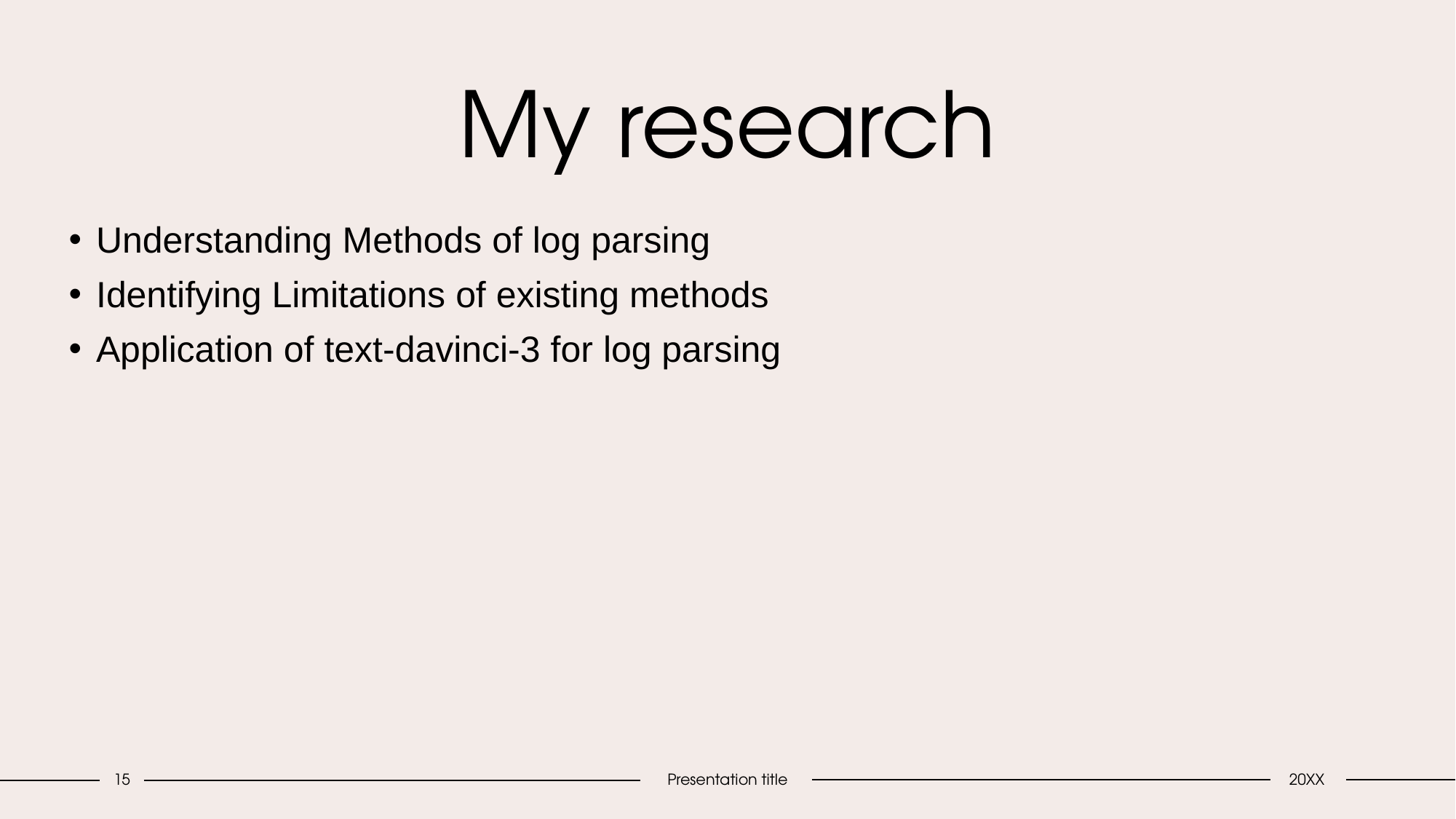

# My research
Understanding Methods of log parsing
Identifying Limitations of existing methods
Application of text-davinci-3 for log parsing

15
Presentation title
20XX